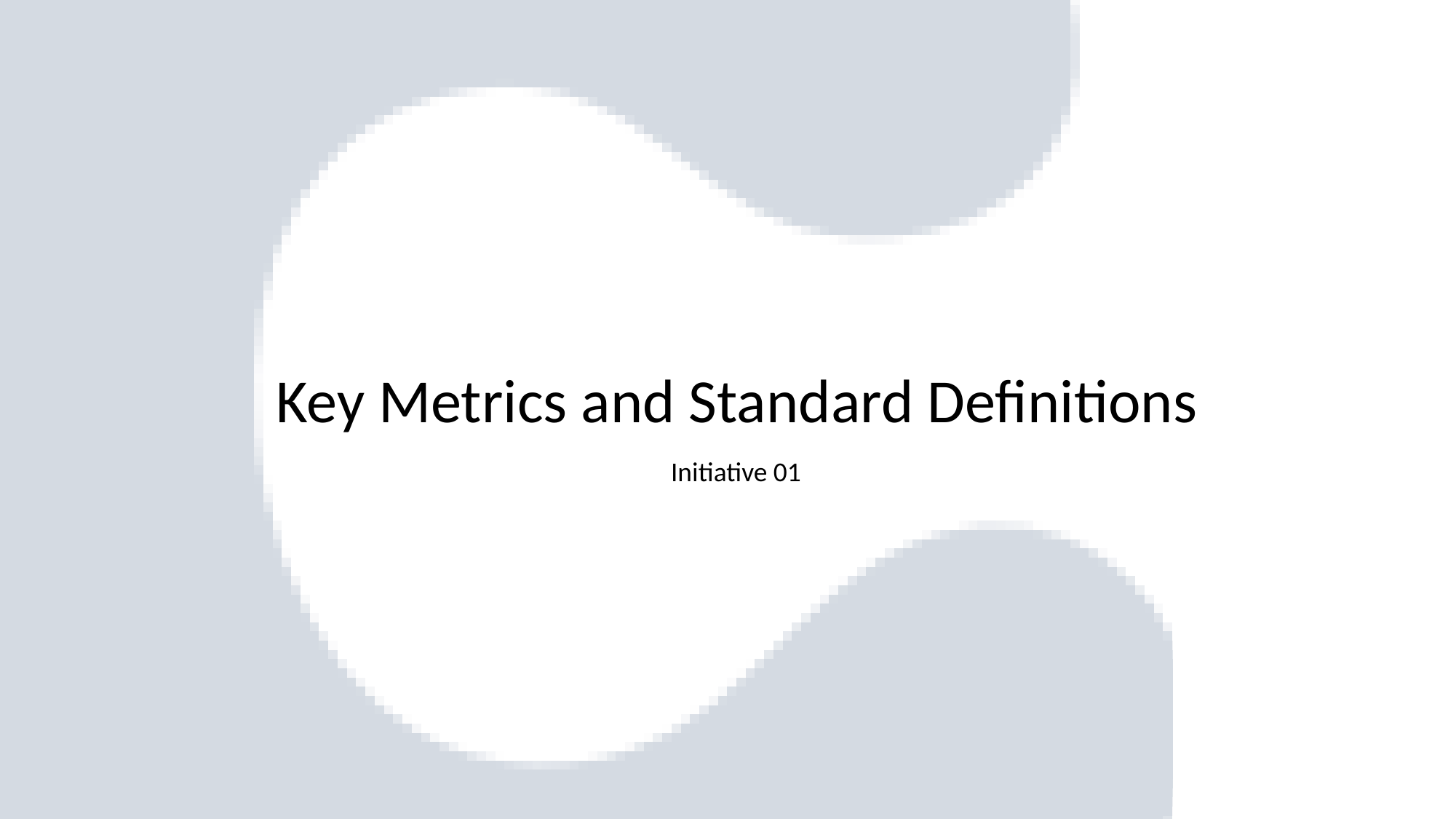

# Key Metrics and Standard Definitions
Initiative 01